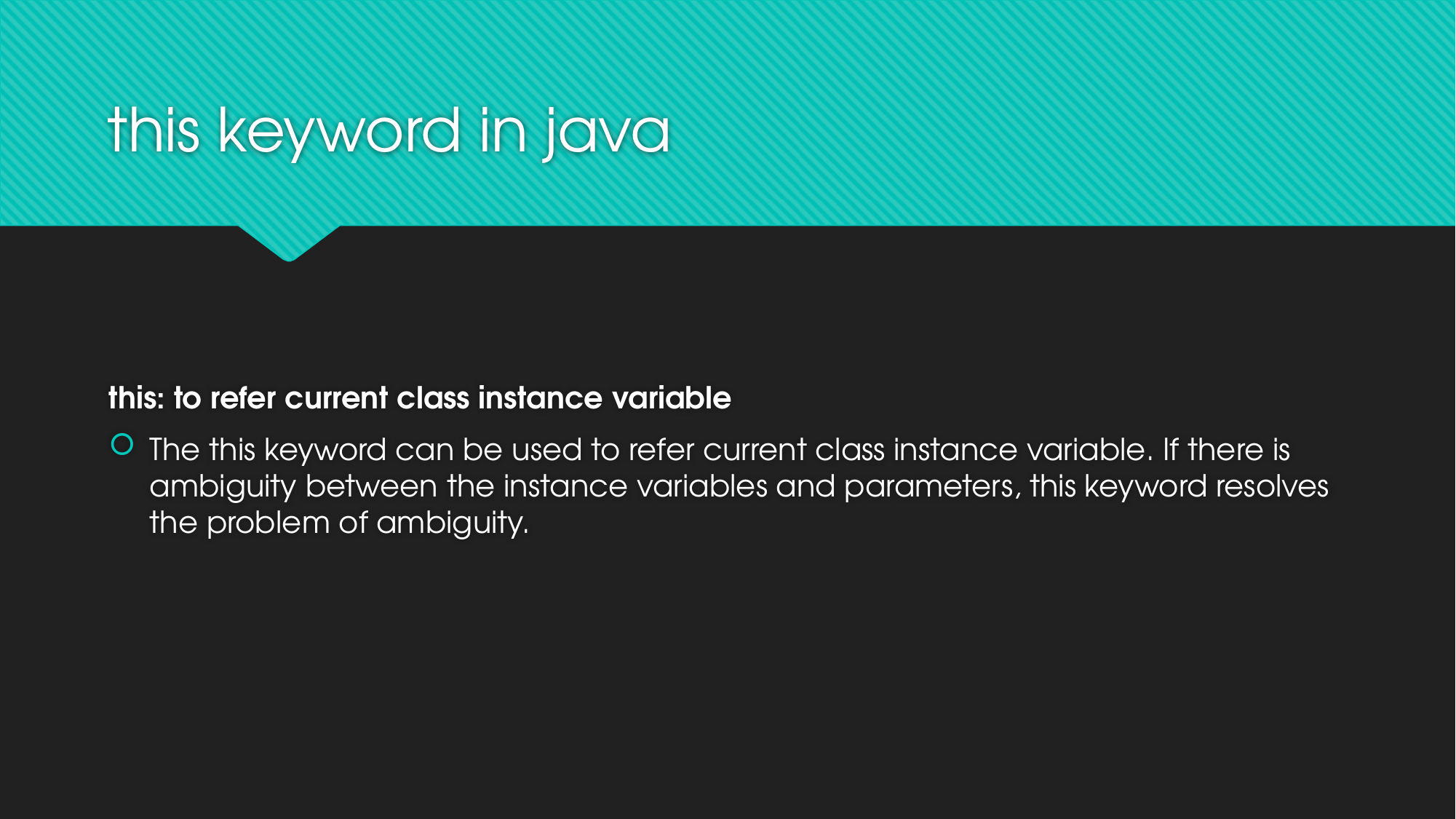

# this keyword in java
this: to refer current class instance variable
The this keyword can be used to refer current class instance variable. If there is ambiguity between the instance variables and parameters, this keyword resolves the problem of ambiguity.